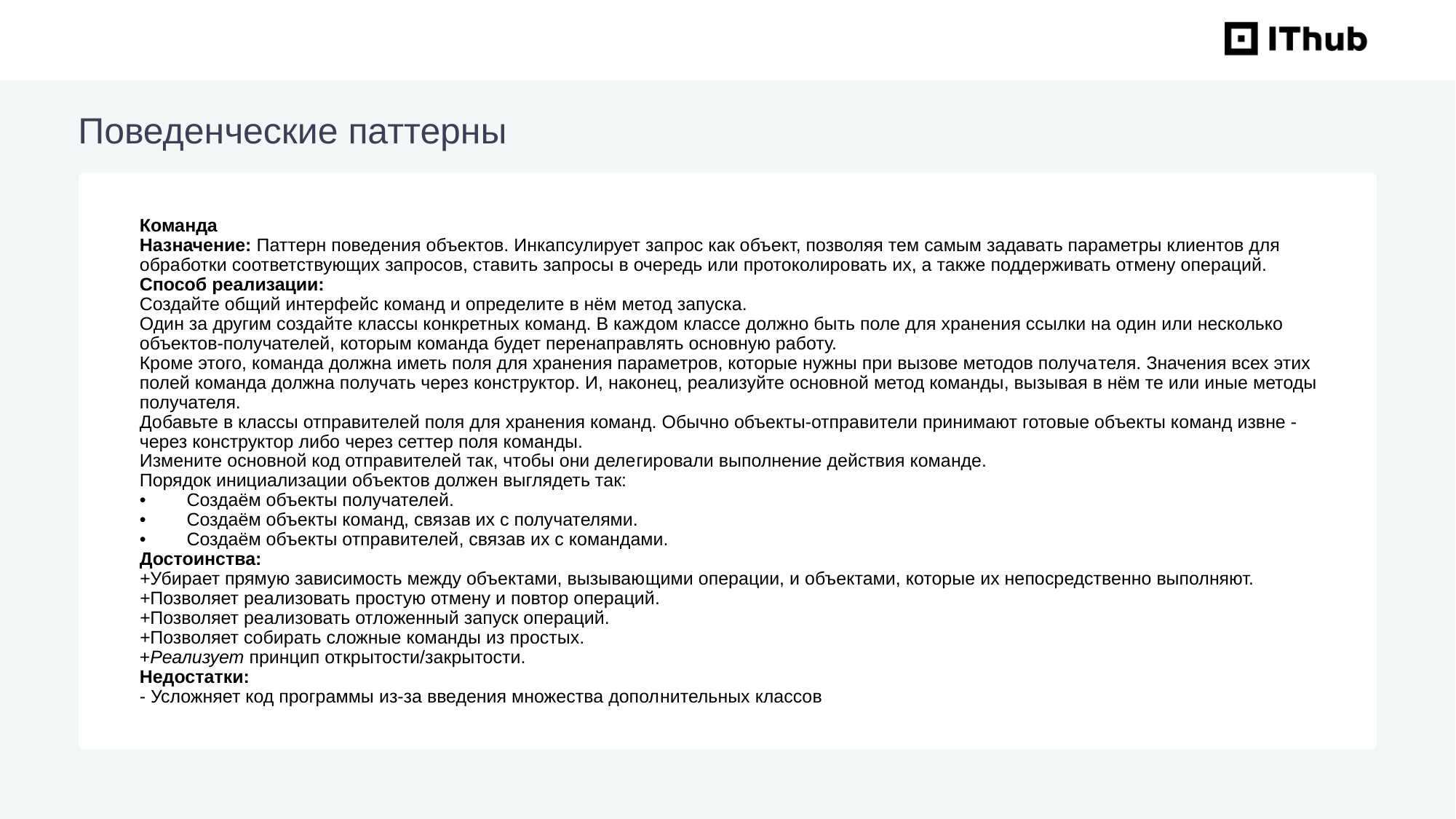

Поведенческие паттерны

Команда
Назначение: Паттерн поведения объектов. Инкапсулирует запрос как объект, позволяя тем самым задавать параметры клиентов для обработки соответствующих запросов, ставить запросы в очередь или протоколировать их, а также поддерживать отмену операций.
Способ реализации:
Создайте общий интерфейс команд и определите в нём метод запуска.
Один за другим создайте классы конкретных команд. В каж­дом классе должно быть поле для хранения ссылки на один или несколько объектов-получателей, которым команда будет перенаправлять основную работу.
Кроме этого, команда должна иметь поля для хранения параметров, которые нужны при вызове методов получа­теля. Значения всех этих полей команда должна получать через конструктор. И, наконец, реализуйте основной метод команды, вызывая в нём те или иные методы получателя.
Добавьте в классы отправителей поля для хранения команд. Обычно объекты-отправители принимают готовые объекты команд извне - через конструктор либо через сеттер поля команды.
Измените основной код отправителей так, чтобы они деле­гировали выполнение действия команде.
Порядок инициализации объектов должен выглядеть так:
•        Создаём объекты получателей.
•        Создаём объекты команд, связав их с получателями.
•        Создаём объекты отправителей, связав их с командами.
Достоинства:
+Убирает прямую зависимость между объектами, вызываю­щими операции, и объектами, которые их непосредственно выполняют.
+Позволяет реализовать простую отмену и повтор операций.
+Позволяет реализовать отложенный запуск операций.
+Позволяет собирать сложные команды из простых.
+Реализует принцип открытости/закрытости.
Недостатки:
- Усложняет код программы из-за введения множества допол­нительных классов